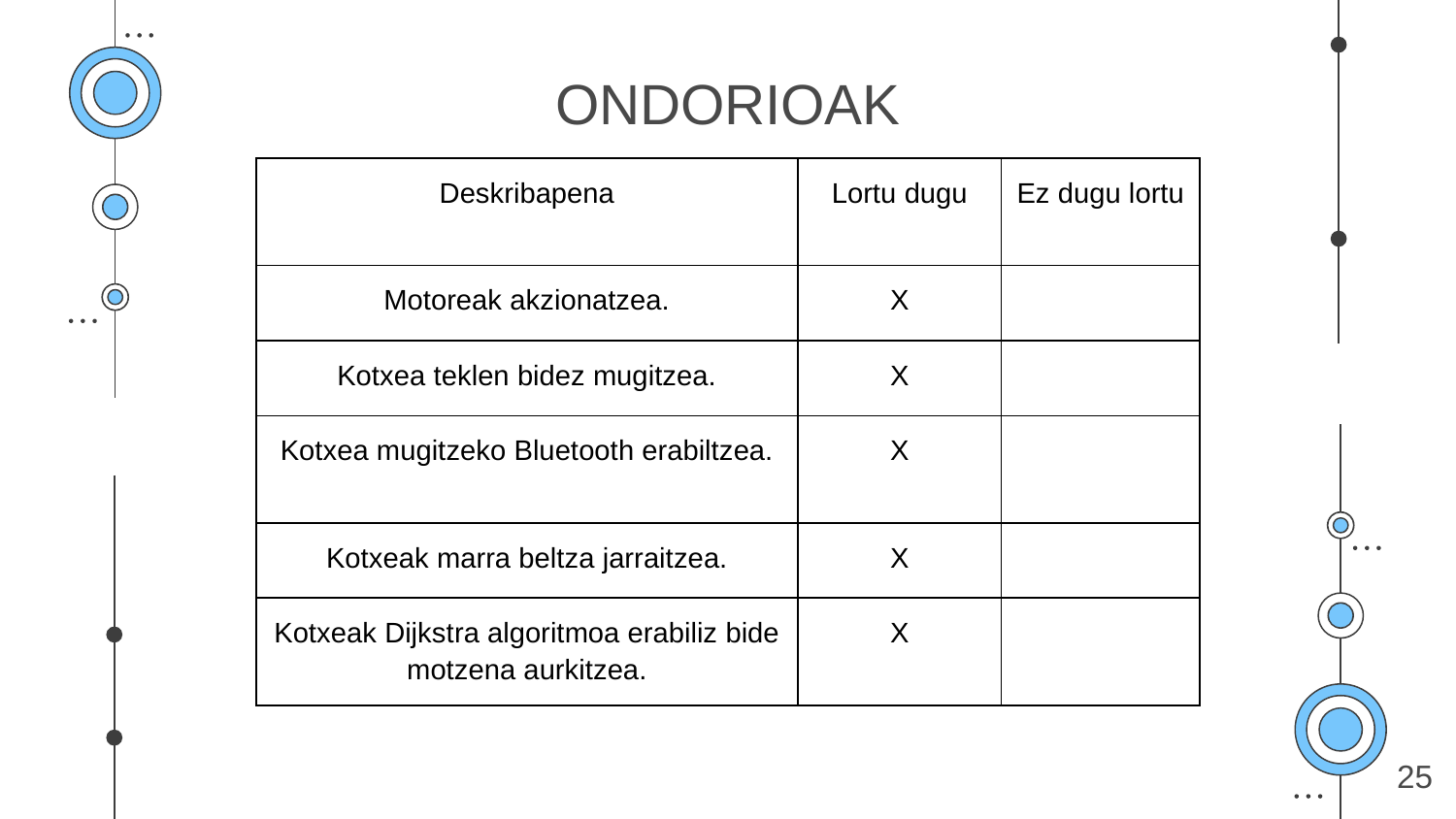

# ONDORIOAK
| Deskribapena | Lortu dugu | Ez dugu lortu |
| --- | --- | --- |
| Motoreak akzionatzea. | X |  |
| Kotxea teklen bidez mugitzea. | X |  |
| Kotxea mugitzeko Bluetooth erabiltzea. | X |  |
| Kotxeak marra beltza jarraitzea. | X |  |
| Kotxeak Dijkstra algoritmoa erabiliz bide motzena aurkitzea. | X |  |
25